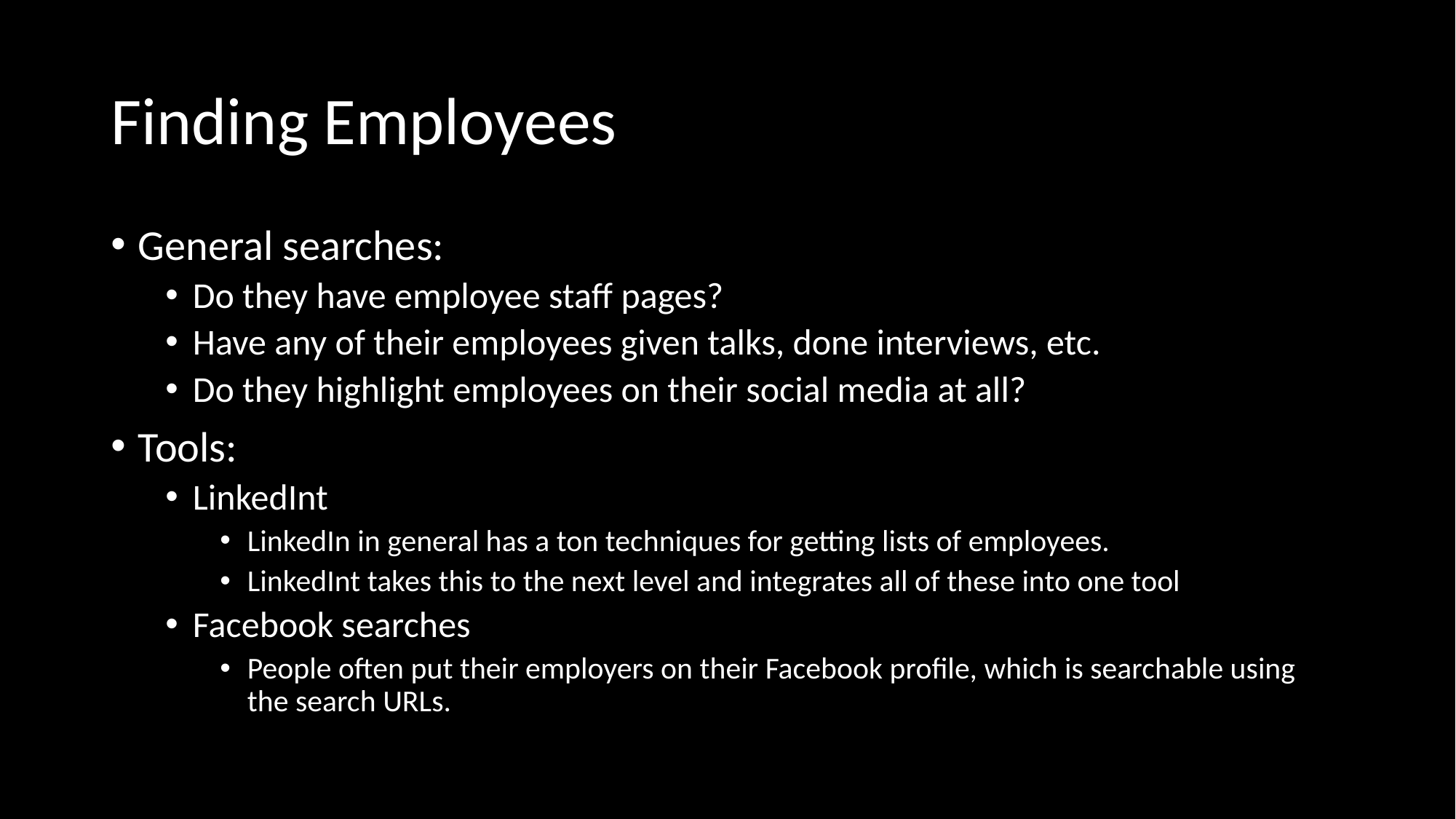

# Finding Employees
General searches:
Do they have employee staff pages?
Have any of their employees given talks, done interviews, etc.
Do they highlight employees on their social media at all?
Tools:
LinkedInt
LinkedIn in general has a ton techniques for getting lists of employees.
LinkedInt takes this to the next level and integrates all of these into one tool
Facebook searches
People often put their employers on their Facebook profile, which is searchable using the search URLs.